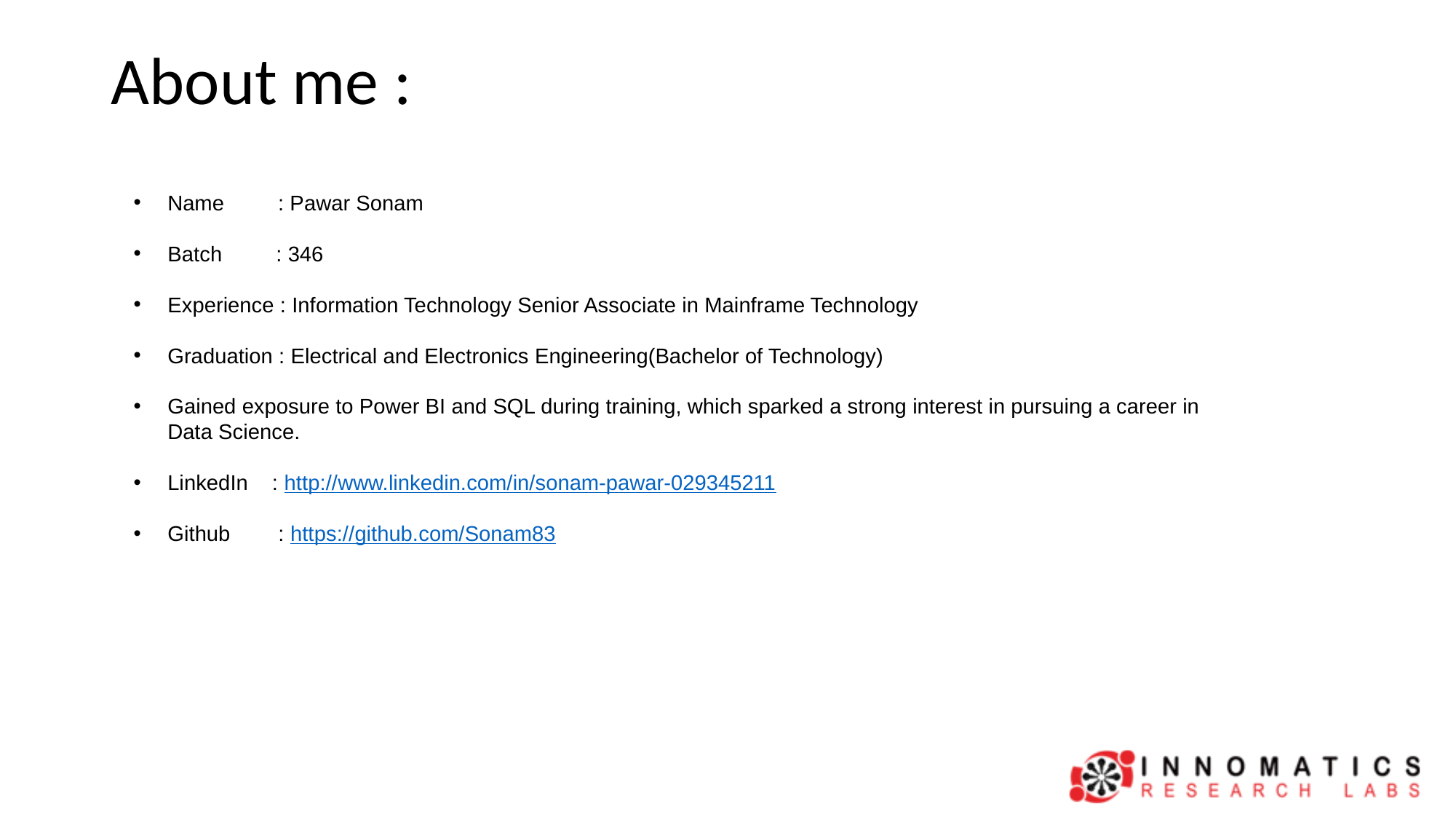

# About me :
Name         : Pawar Sonam

Batch         : 346

Experience : Information Technology Senior Associate in Mainframe Technology

Graduation : Electrical and Electronics Engineering(Bachelor of Technology)

Gained exposure to Power BI and SQL during training, which sparked a strong interest in pursuing a career in Data Science.

LinkedIn    : http://www.linkedin.com/in/sonam-pawar-029345211

Github        : https://github.com/Sonam83